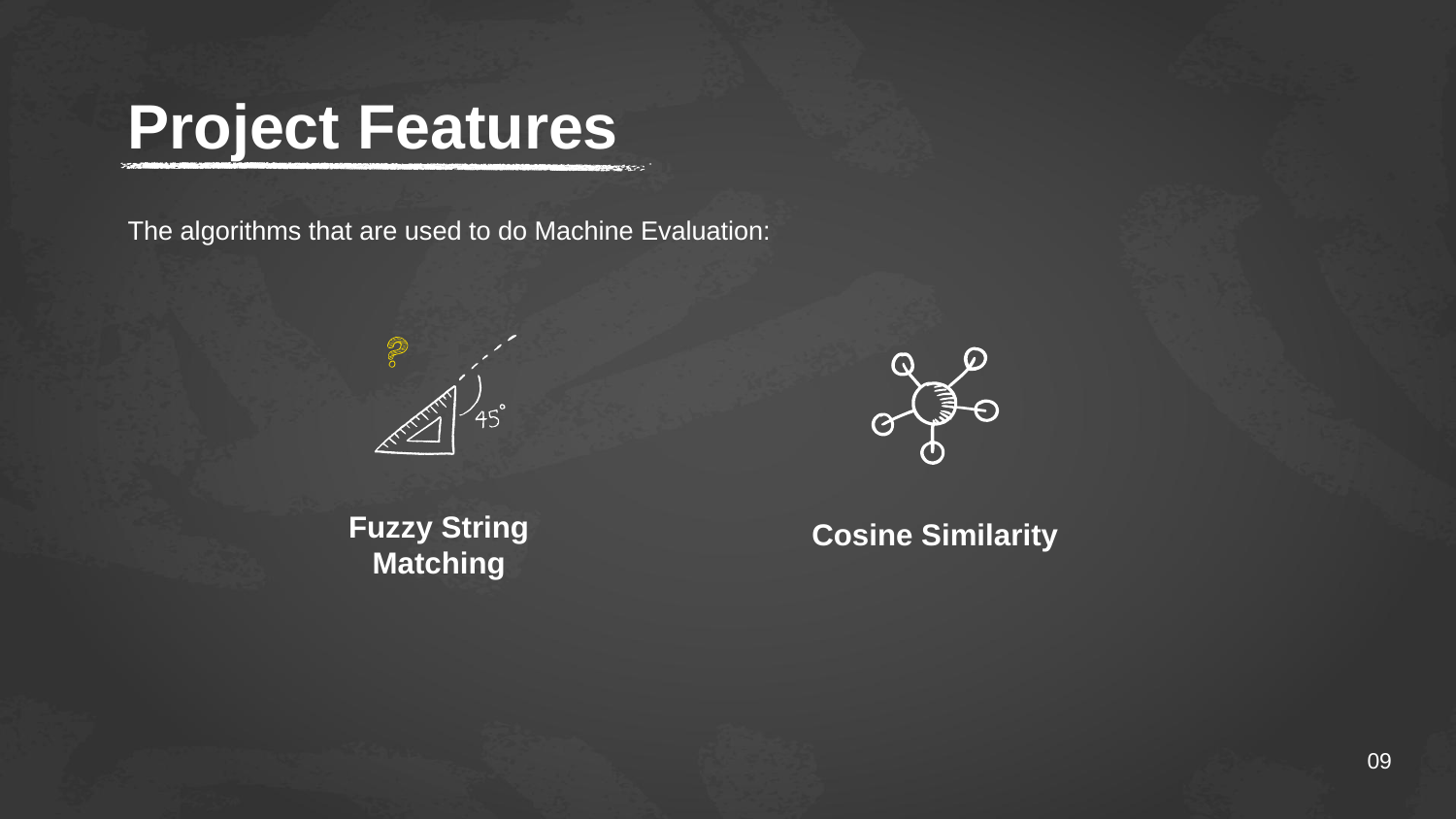

# Project Features

The algorithms that are used to do Machine Evaluation:

Fuzzy String Matching
Cosine Similarity
09